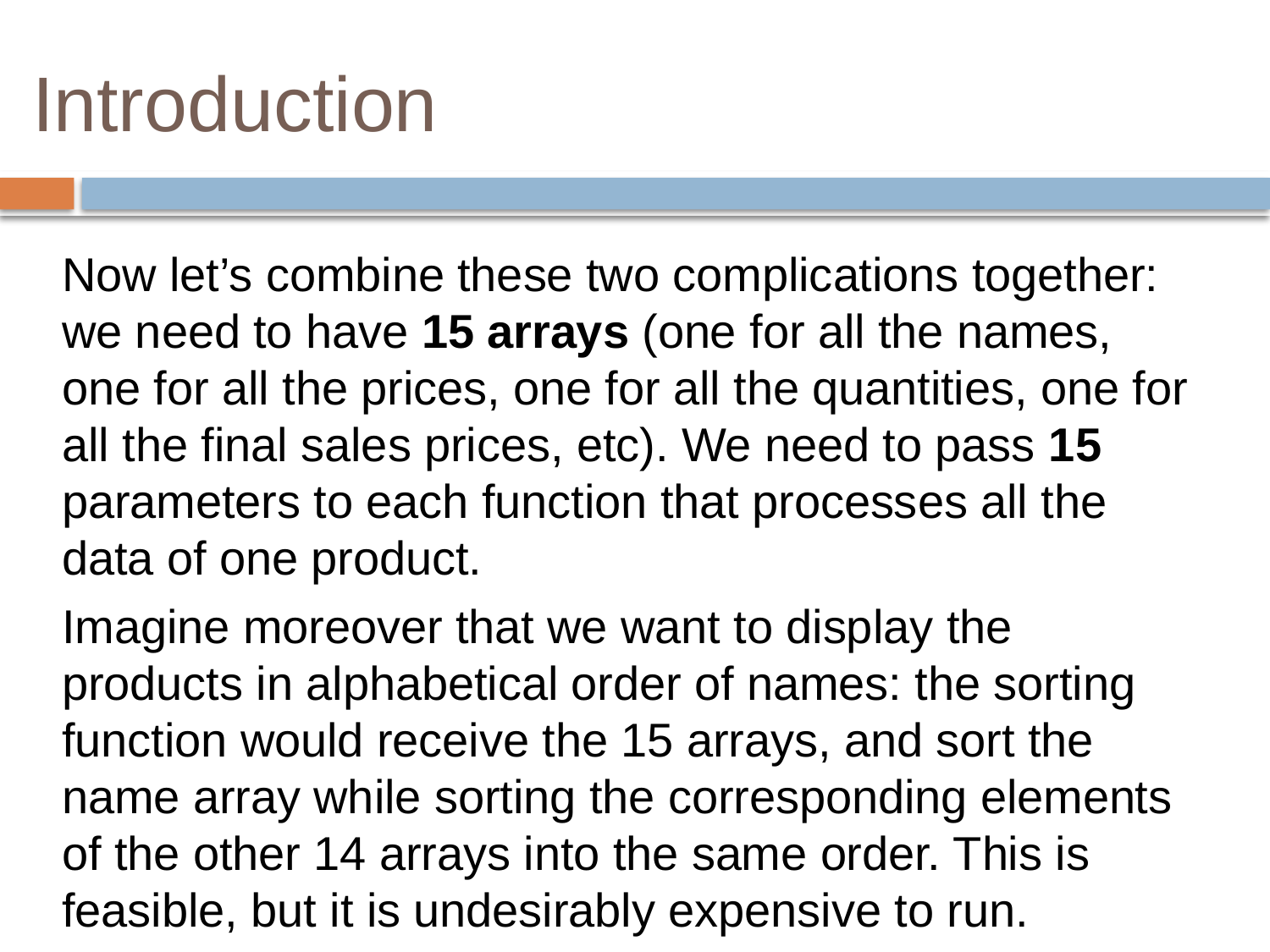

# Introduction
Now let’s combine these two complications together: we need to have 15 arrays (one for all the names, one for all the prices, one for all the quantities, one for all the final sales prices, etc). We need to pass 15 parameters to each function that processes all the data of one product.
Imagine moreover that we want to display the products in alphabetical order of names: the sorting function would receive the 15 arrays, and sort the name array while sorting the corresponding elements of the other 14 arrays into the same order. This is feasible, but it is undesirably expensive to run.